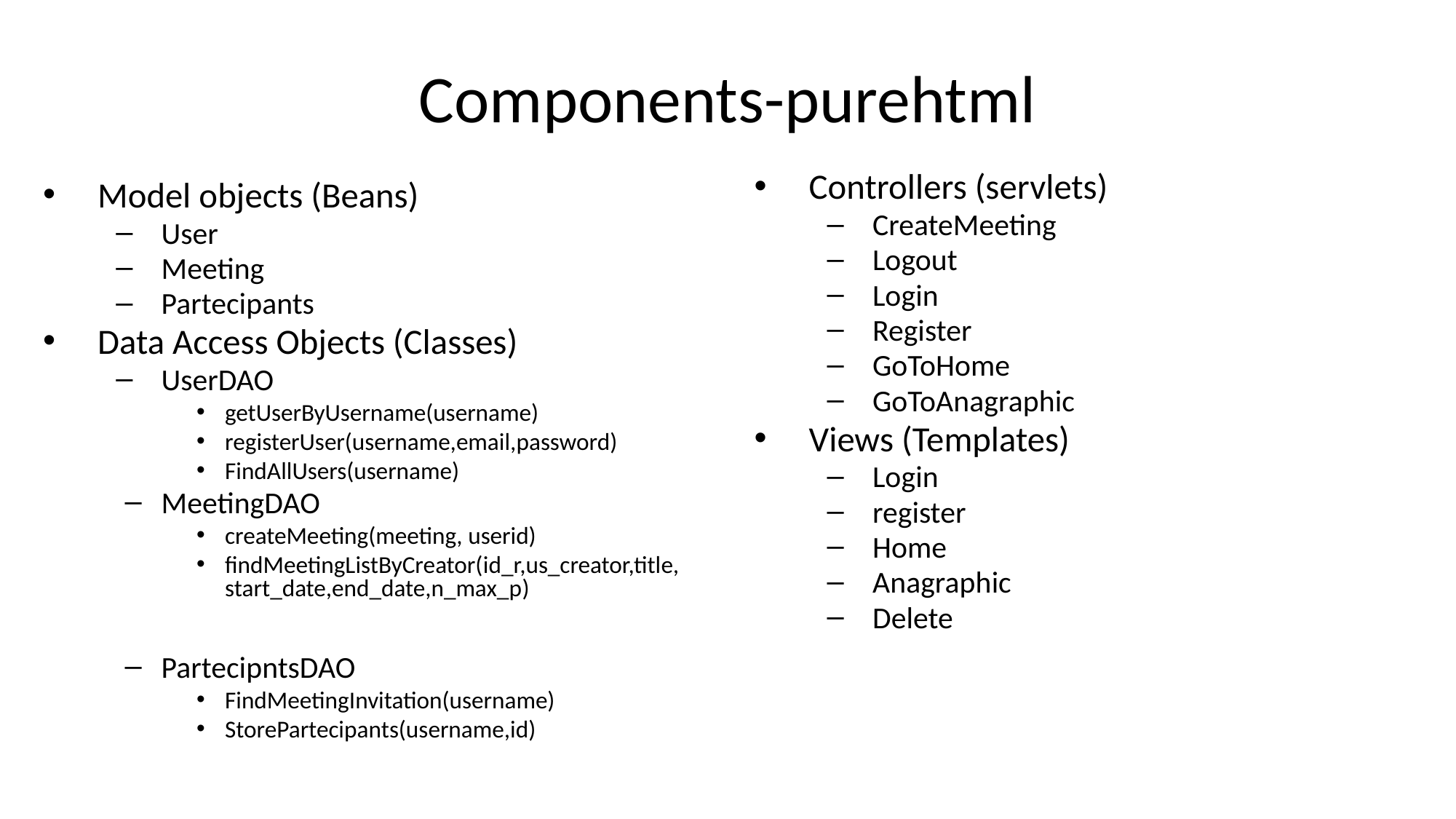

# Components-purehtml
Controllers (servlets)
CreateMeeting
Logout
Login
Register
GoToHome
GoToAnagraphic
Views (Templates)
Login
register
Home
Anagraphic
Delete
Model objects (Beans)
User
Meeting
Partecipants
Data Access Objects (Classes)
UserDAO
getUserByUsername(username)
registerUser(username,email,password)
FindAllUsers(username)
MeetingDAO
createMeeting(meeting, userid)
findMeetingListByCreator(id_r,us_creator,title,start_date,end_date,n_max_p)

PartecipntsDAO
FindMeetingInvitation(username)
StorePartecipants(username,id)